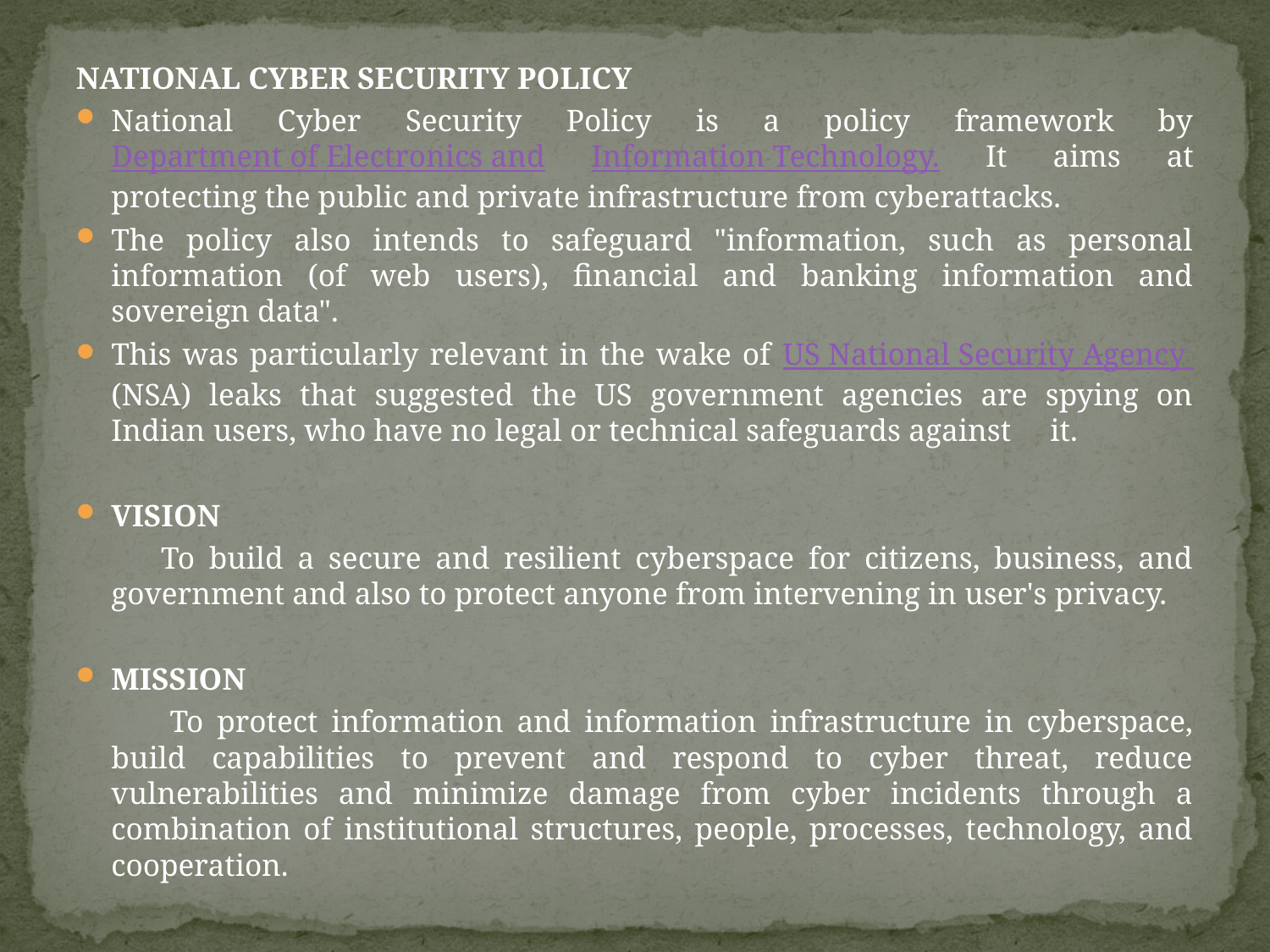

NATIONAL CYBER SECURITY POLICY
National Cyber Security Policy is a policy framework by Department of Electronics and Information Technology. It aims at protecting the public and private infrastructure from cyberattacks.
The policy also intends to safeguard "information, such as personal information (of web users), financial and banking information and sovereign data".
This was particularly relevant in the wake of US National Security Agency (NSA) leaks that suggested the US government agencies are spying on Indian users, who have no legal or technical safeguards against     it.

VISION
      To build a secure and resilient cyberspace for citizens, business, and government and also to protect anyone from intervening in user's privacy.

MISSION
       To protect information and information infrastructure in cyberspace, build capabilities to prevent and respond to cyber threat, reduce vulnerabilities and minimize damage from cyber incidents through a combination of institutional structures, people, processes, technology, and cooperation.